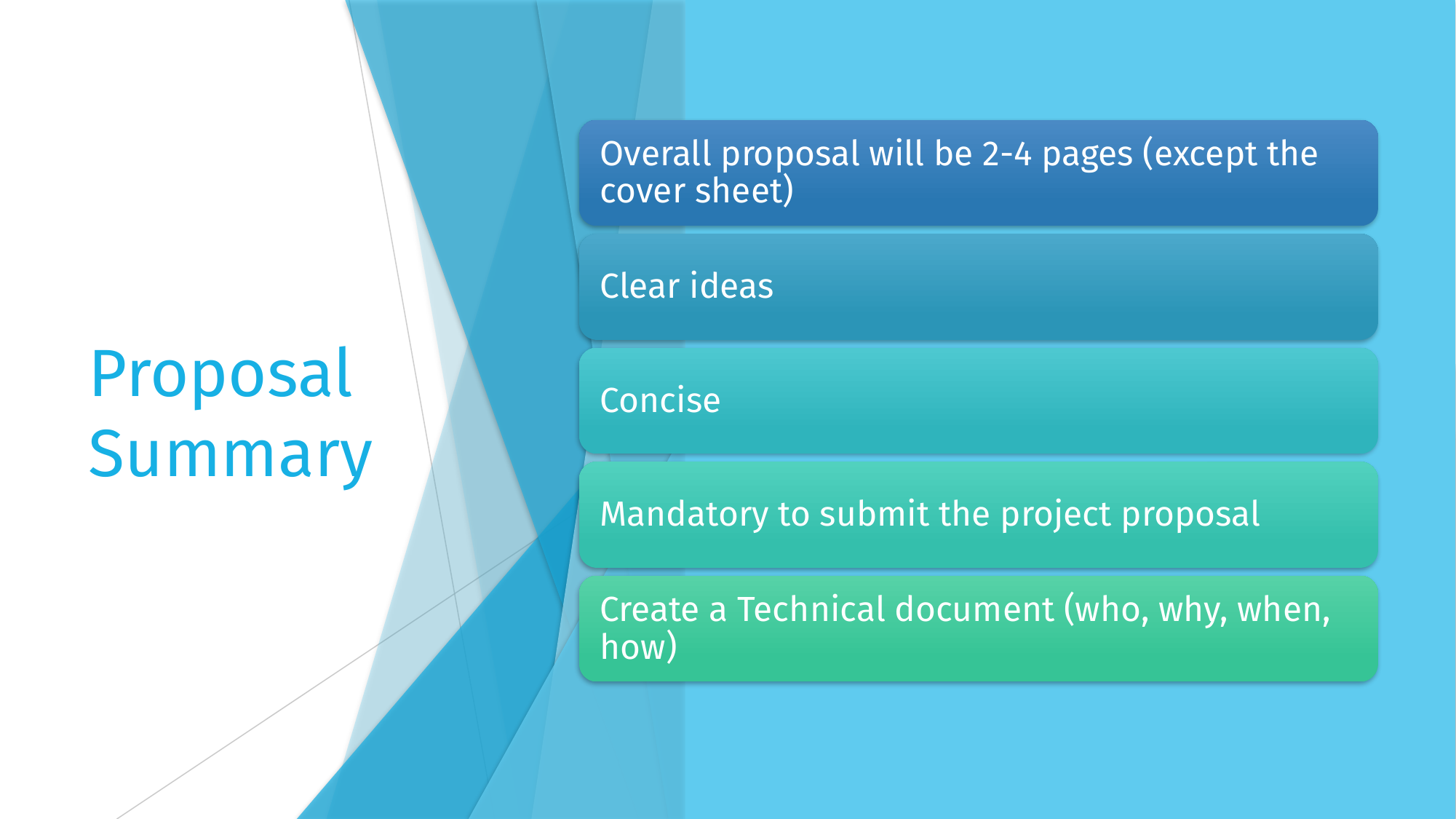

Overall proposal will be 2-4 pages (except the cover sheet)
Clear ideas
Concise
Mandatory to submit the project proposal
Create a Technical document (who, why, when, how)
# Proposal Summary